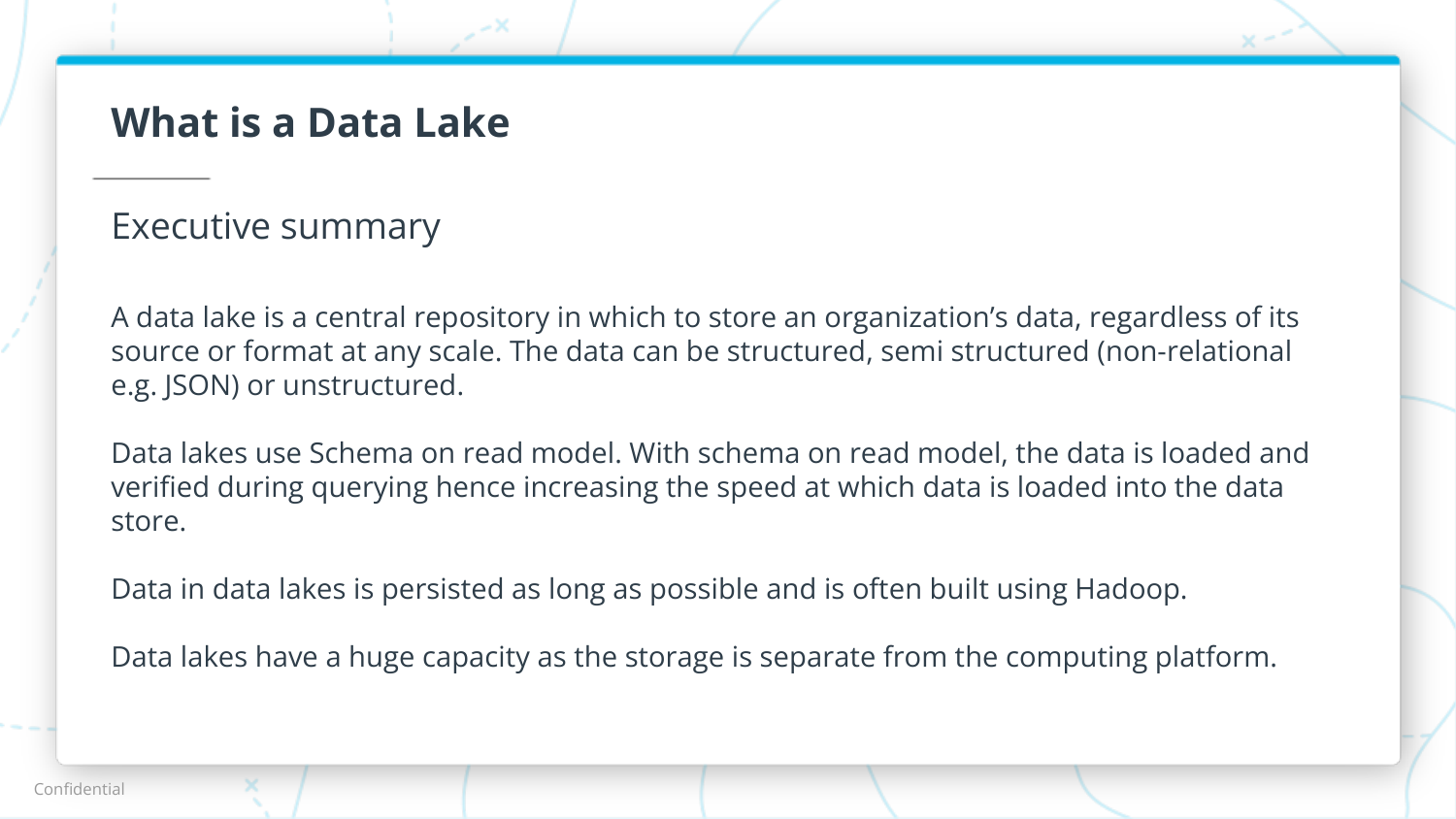

# What is a Data Lake
Executive summary
A data lake is a central repository in which to store an organization’s data, regardless of its source or format at any scale. The data can be structured, semi structured (non-relational e.g. JSON) or unstructured.

Data lakes use Schema on read model. With schema on read model, the data is loaded and verified during querying hence increasing the speed at which data is loaded into the data store.

Data in data lakes is persisted as long as possible and is often built using Hadoop.

Data lakes have a huge capacity as the storage is separate from the computing platform.